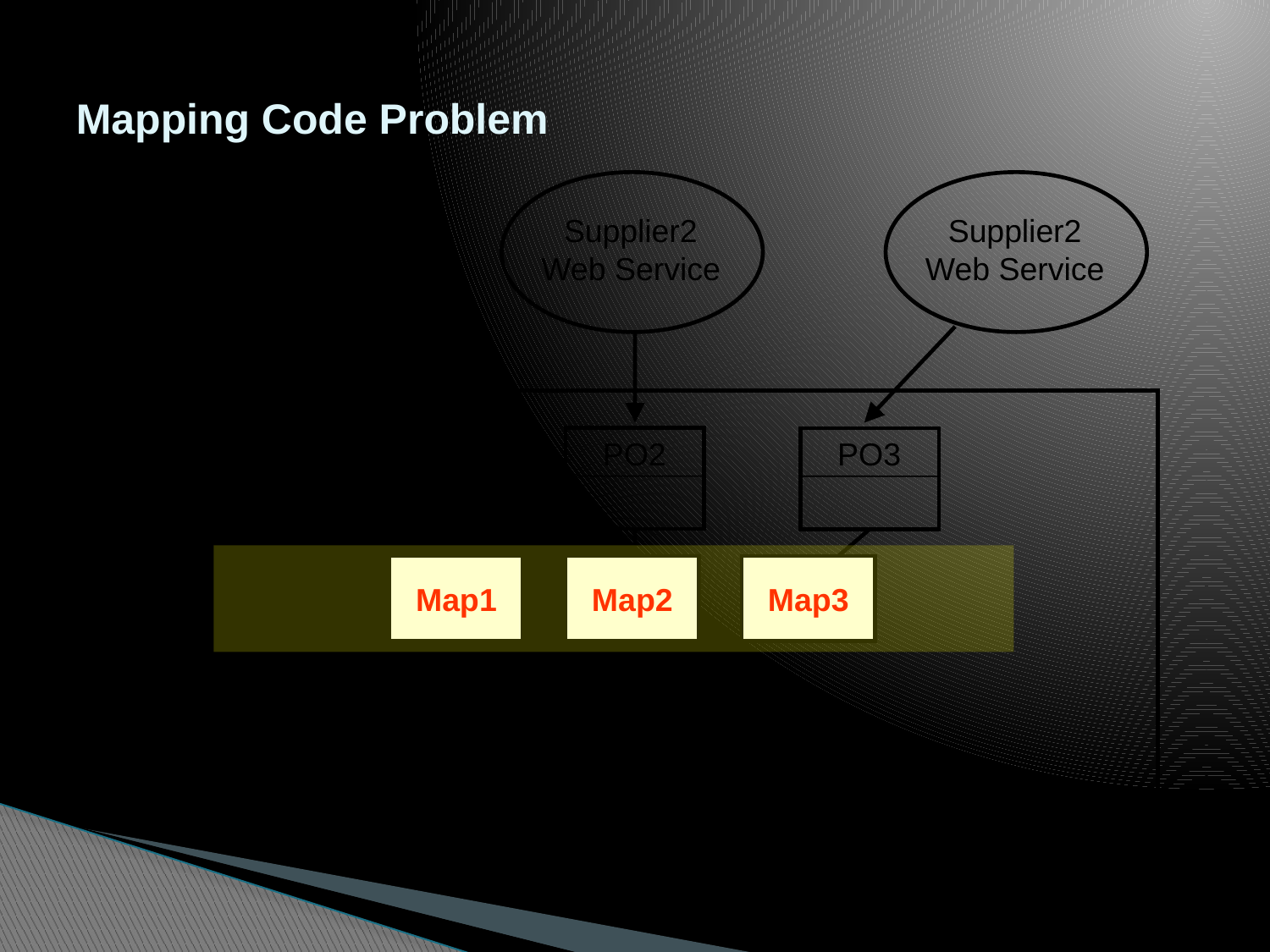

# Mapping Code Problem

Supplier1
Web Service

Supplier2
Web Service

Supplier2
Web Service

PO1

PO2

PO3

Map1
Map2
Map3

PO